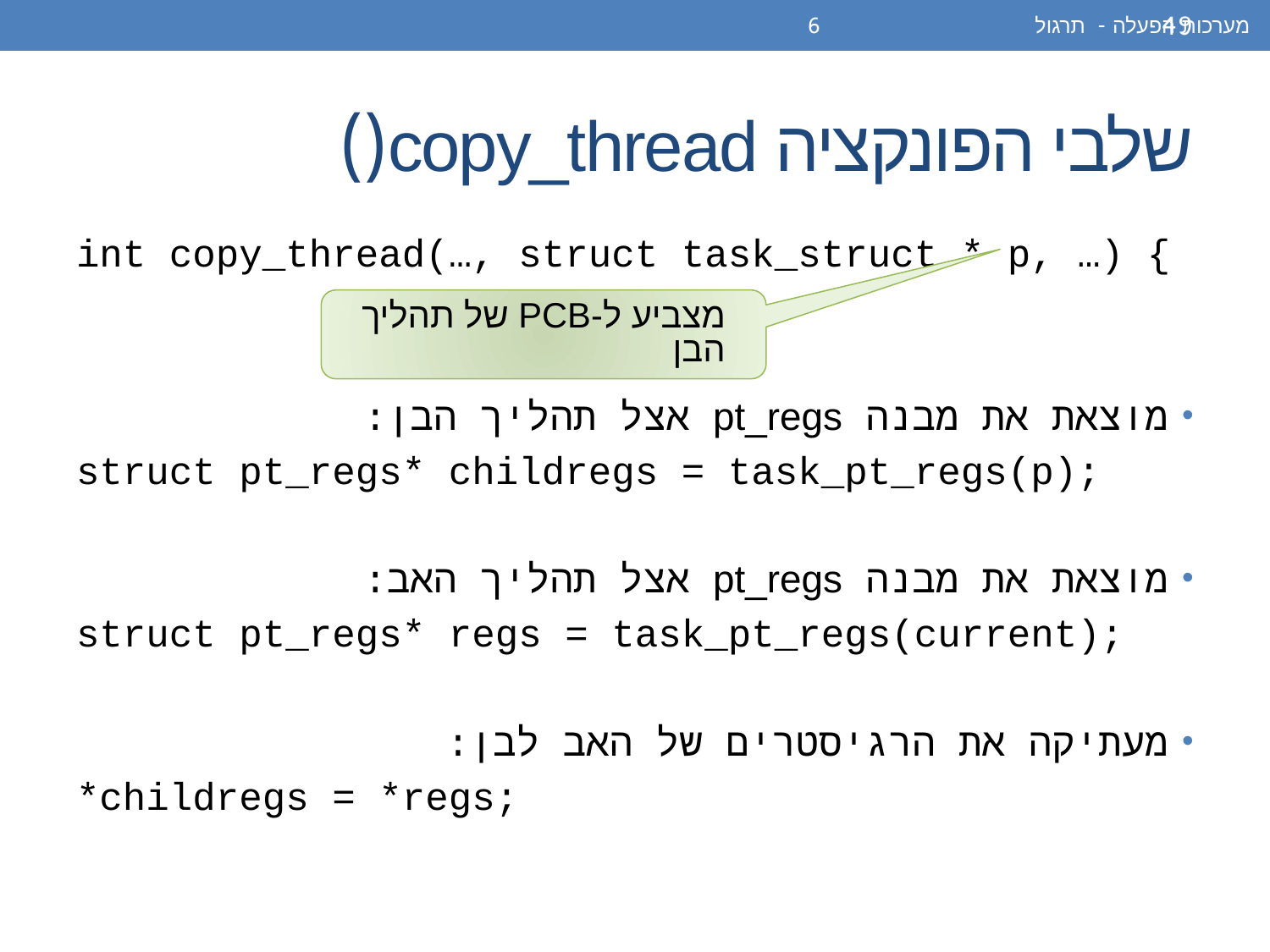

מערכות הפעלה - תרגול 6
49
# שלבי הפונקציה copy_thread()
int copy_thread(…, struct task_struct * p, …) {

מוצאת את מבנה pt_regs אצל תהליך הבן:
struct pt_regs* childregs = task_pt_regs(p);

מוצאת את מבנה pt_regs אצל תהליך האב:
struct pt_regs* regs = task_pt_regs(current);

מעתיקה את הרגיסטרים של האב לבן:
*childregs = *regs;
מצביע ל-PCB של תהליך הבן